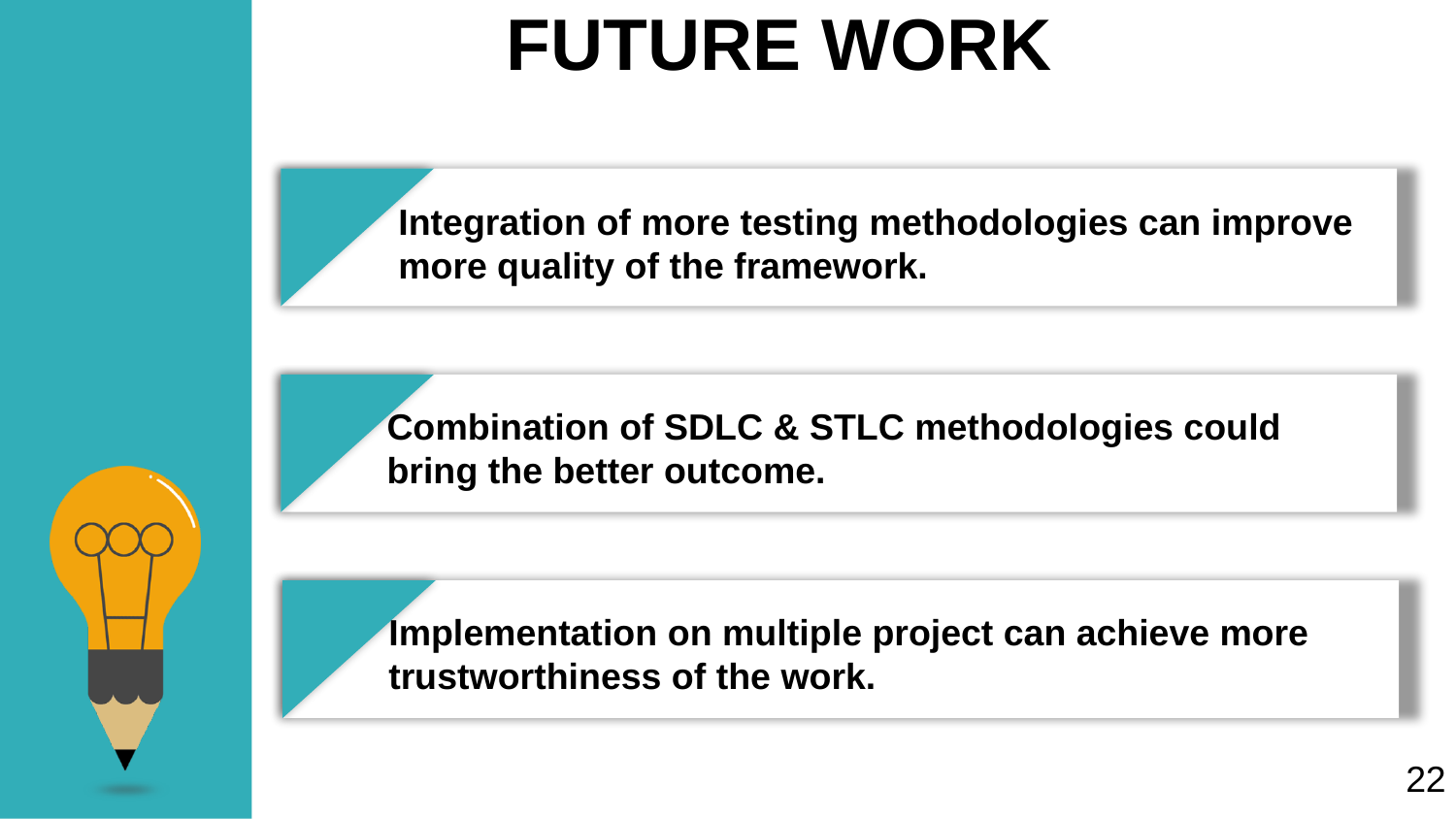

FUTURE WORK

Integration of more testing methodologies can improve more quality of the framework.

Combination of SDLC & STLC methodologies could bring the better outcome.

Implementation on multiple project can achieve more trustworthiness of the work.
22